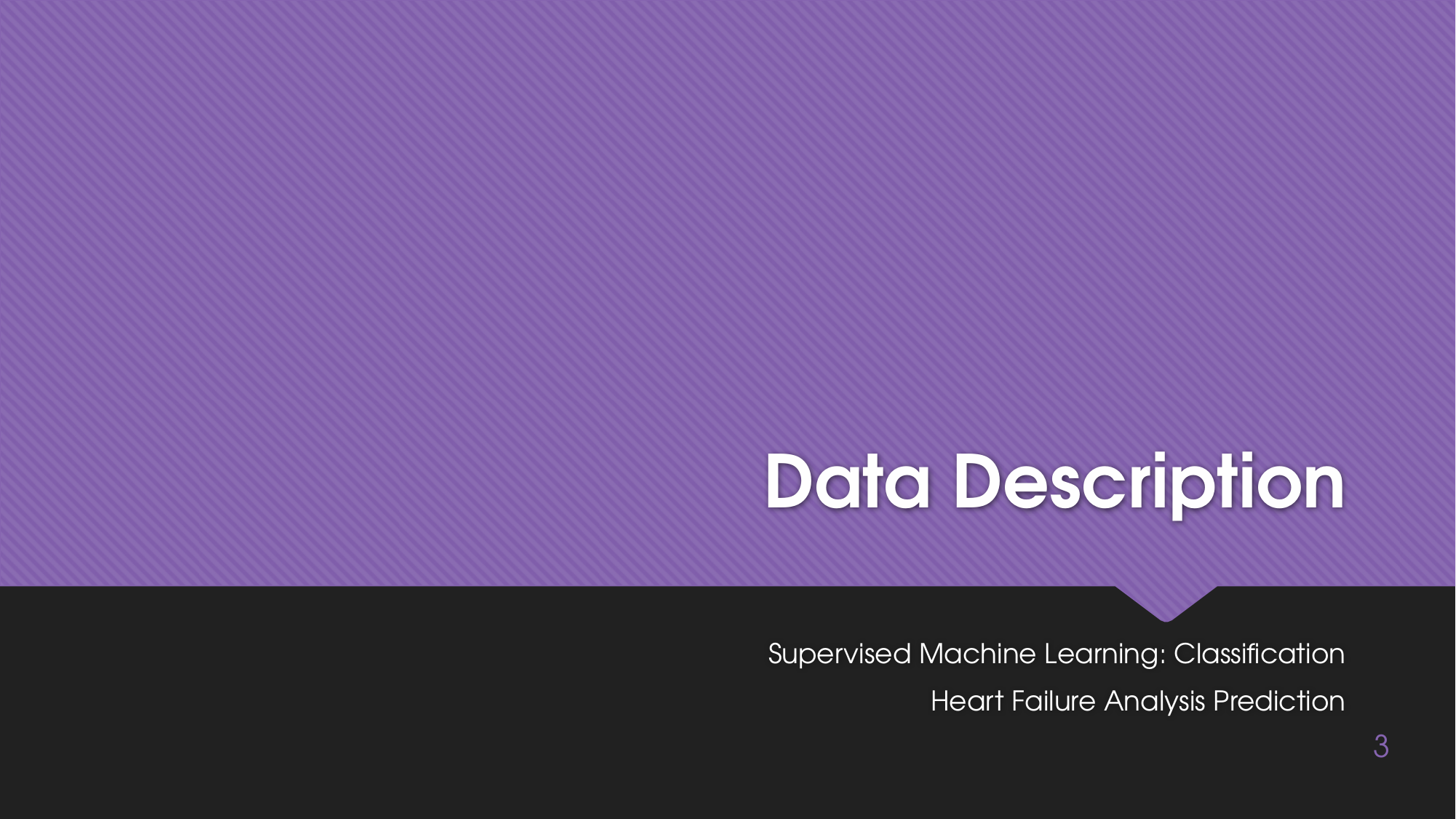

# Data Description
Supervised Machine Learning: Classification
Heart Failure Analysis Prediction
3